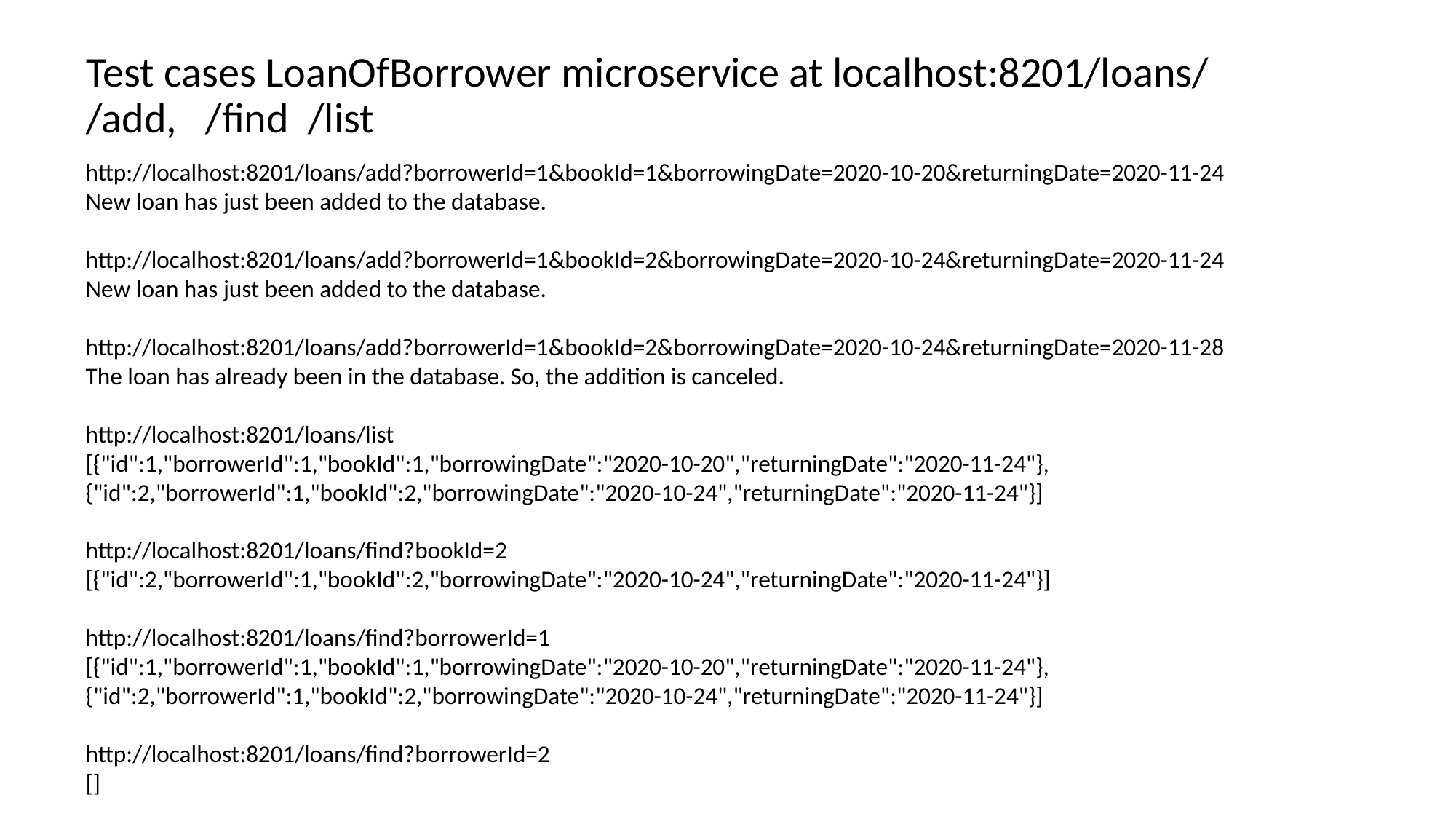

# Test cases LoanOfBorrower microservice at localhost:8201/loans/ /add,   /find  /list
http://localhost:8201/loans/add?borrowerId=1&bookId=1&borrowingDate=2020-10-20&returningDate=2020-11-24
New loan has just been added to the database.

http://localhost:8201/loans/add?borrowerId=1&bookId=2&borrowingDate=2020-10-24&returningDate=2020-11-24
New loan has just been added to the database.

http://localhost:8201/loans/add?borrowerId=1&bookId=2&borrowingDate=2020-10-24&returningDate=2020-11-28
The loan has already been in the database. So, the addition is canceled.

http://localhost:8201/loans/list
[{"id":1,"borrowerId":1,"bookId":1,"borrowingDate":"2020-10-20","returningDate":"2020-11-24"},
{"id":2,"borrowerId":1,"bookId":2,"borrowingDate":"2020-10-24","returningDate":"2020-11-24"}]

http://localhost:8201/loans/find?bookId=2
[{"id":2,"borrowerId":1,"bookId":2,"borrowingDate":"2020-10-24","returningDate":"2020-11-24"}]

http://localhost:8201/loans/find?borrowerId=1
[{"id":1,"borrowerId":1,"bookId":1,"borrowingDate":"2020-10-20","returningDate":"2020-11-24"},
{"id":2,"borrowerId":1,"bookId":2,"borrowingDate":"2020-10-24","returningDate":"2020-11-24"}]

http://localhost:8201/loans/find?borrowerId=2
[]